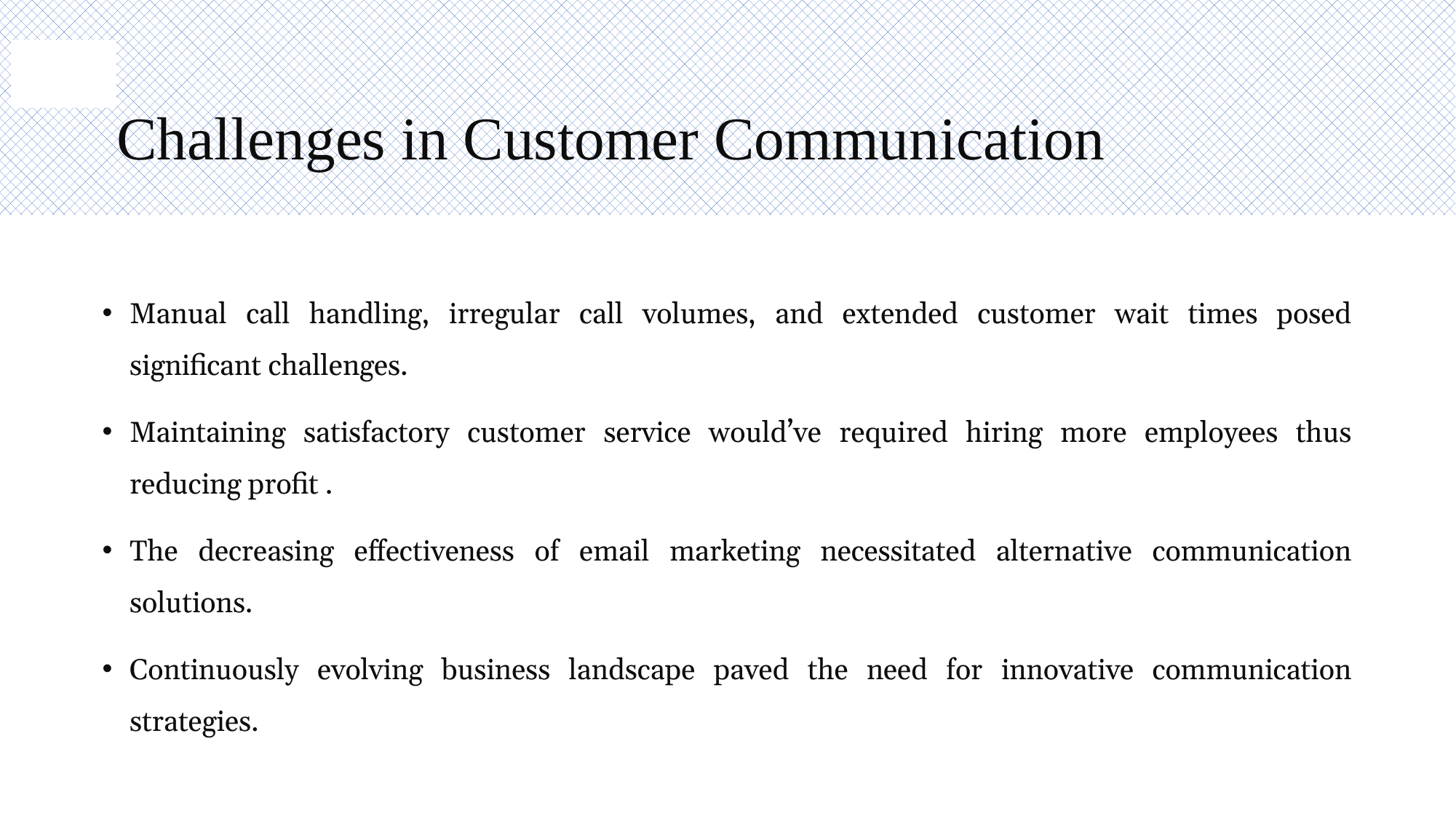

# Challenges in Customer Communication
Manual call handling, irregular call volumes, and extended customer wait times posed significant challenges.
Maintaining satisfactory customer service would’ve required hiring more employees thus reducing profit .
The decreasing effectiveness of email marketing necessitated alternative communication solutions.
Continuously evolving business landscape paved the need for innovative communication strategies.